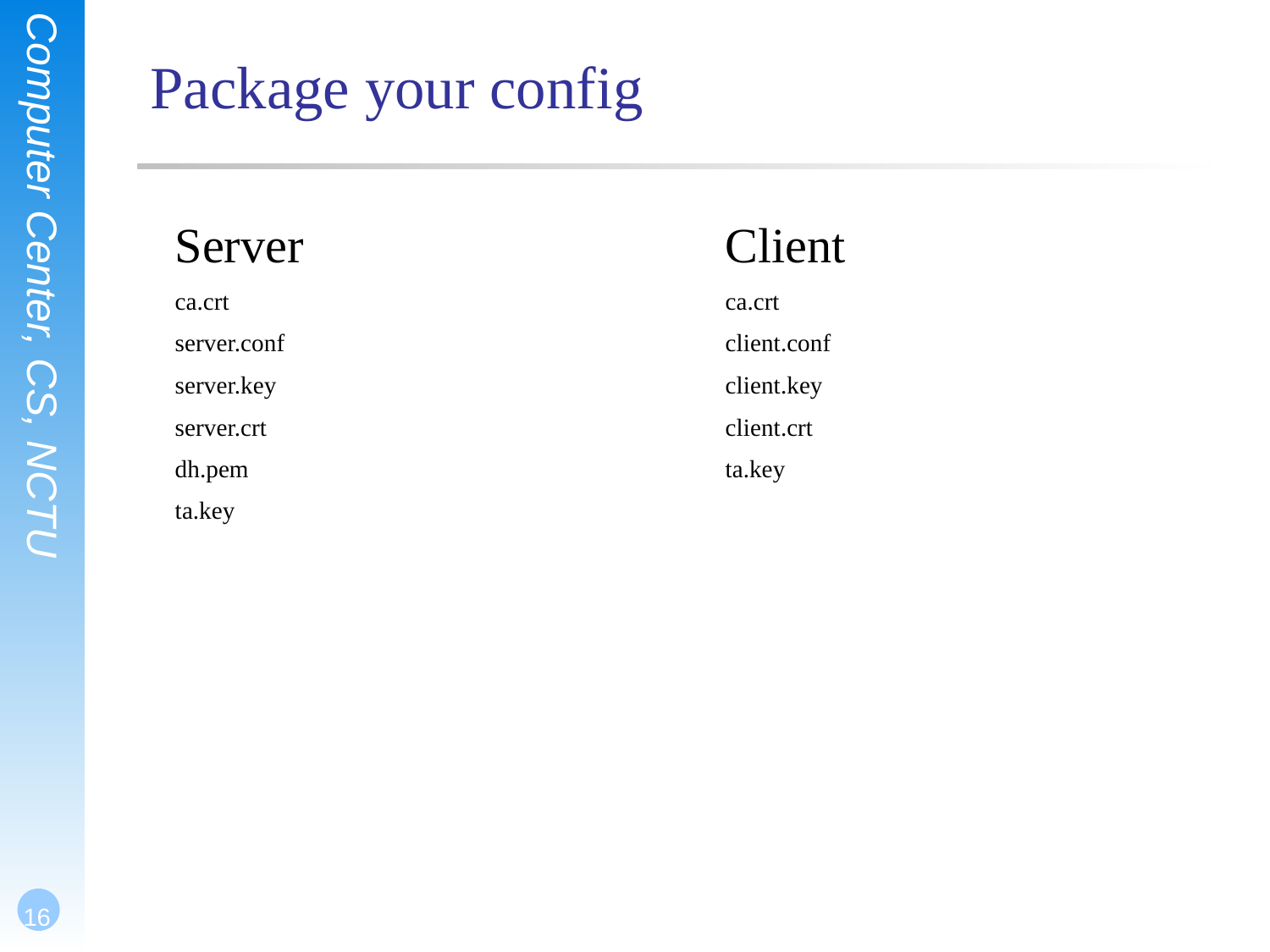

# Package your config
Server
ca.crt
server.conf
server.key
server.crt
dh.pem
ta.key
Client
ca.crt
client.conf
client.key
client.crt
ta.key
16